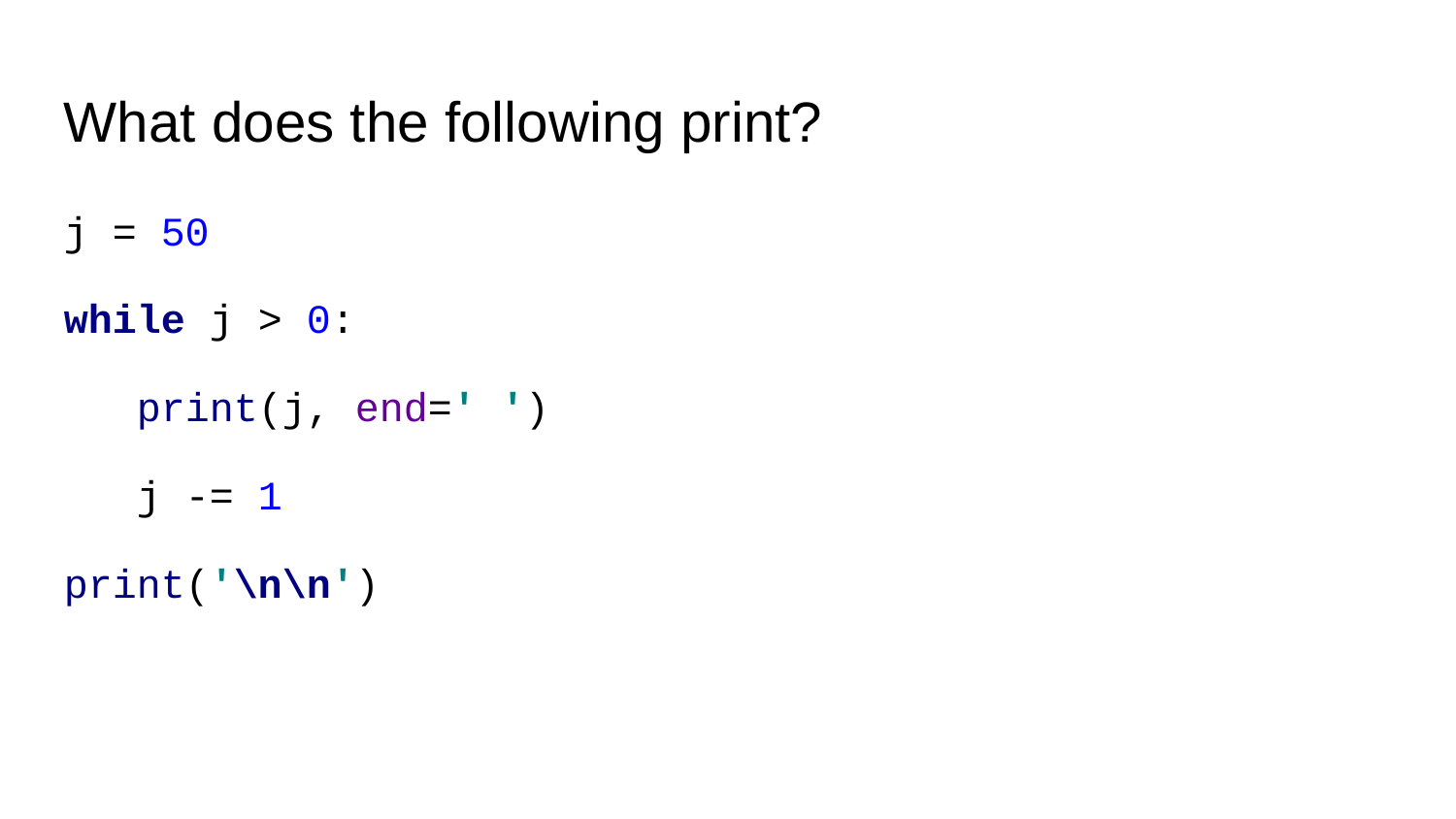

What does the following print?
j = 50
while j > 0:
   print(j, end=' ')
   j -= 1
print('\n\n')